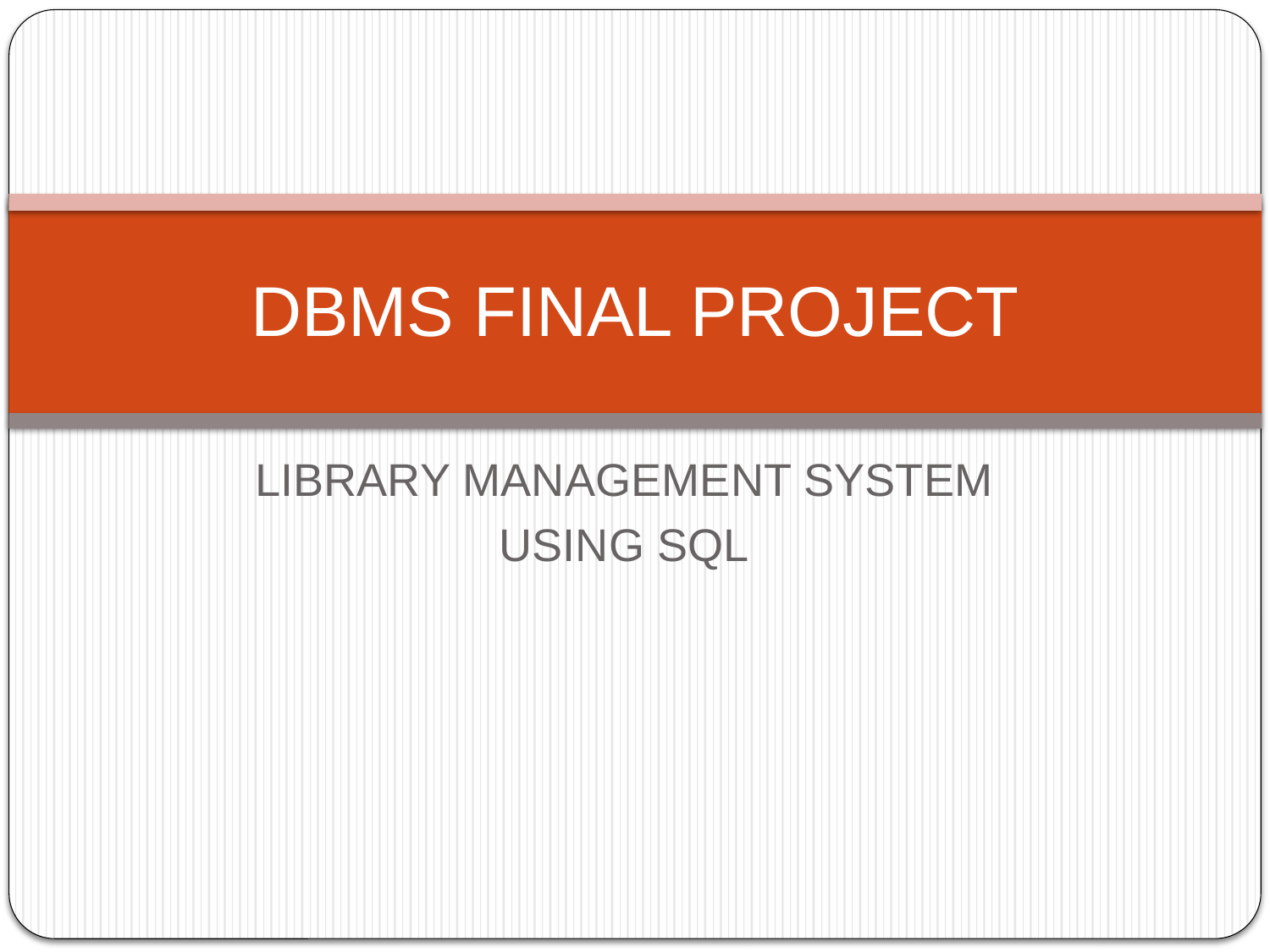

# DBMS FINAL PROJECT
LIBRARY MANAGEMENT SYSTEM
USING SQL